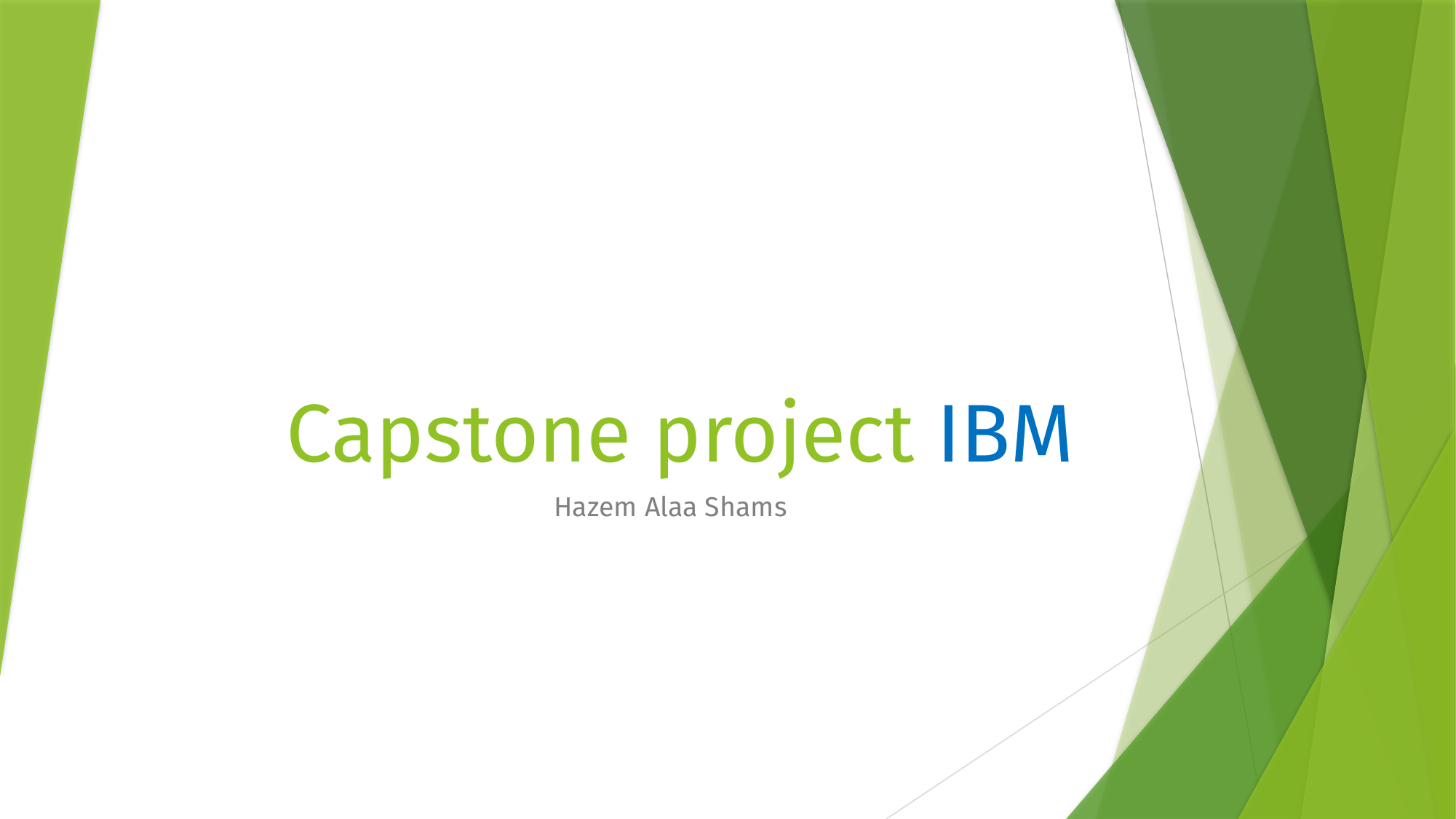

# Capstone project IBM
Hazem Alaa Shams